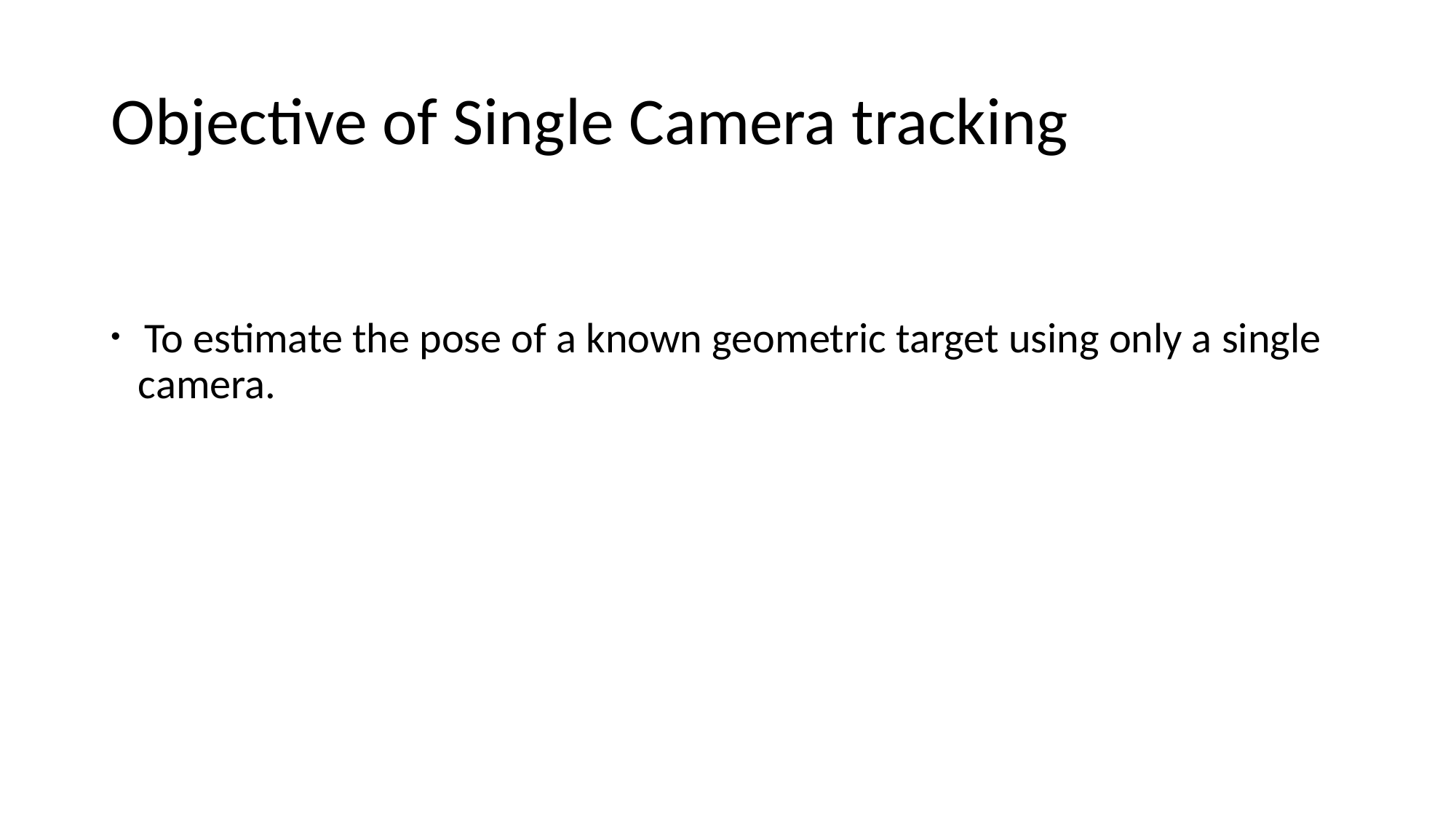

# Objective of Single Camera tracking

 To estimate the pose of a known geometric target using only a single camera.